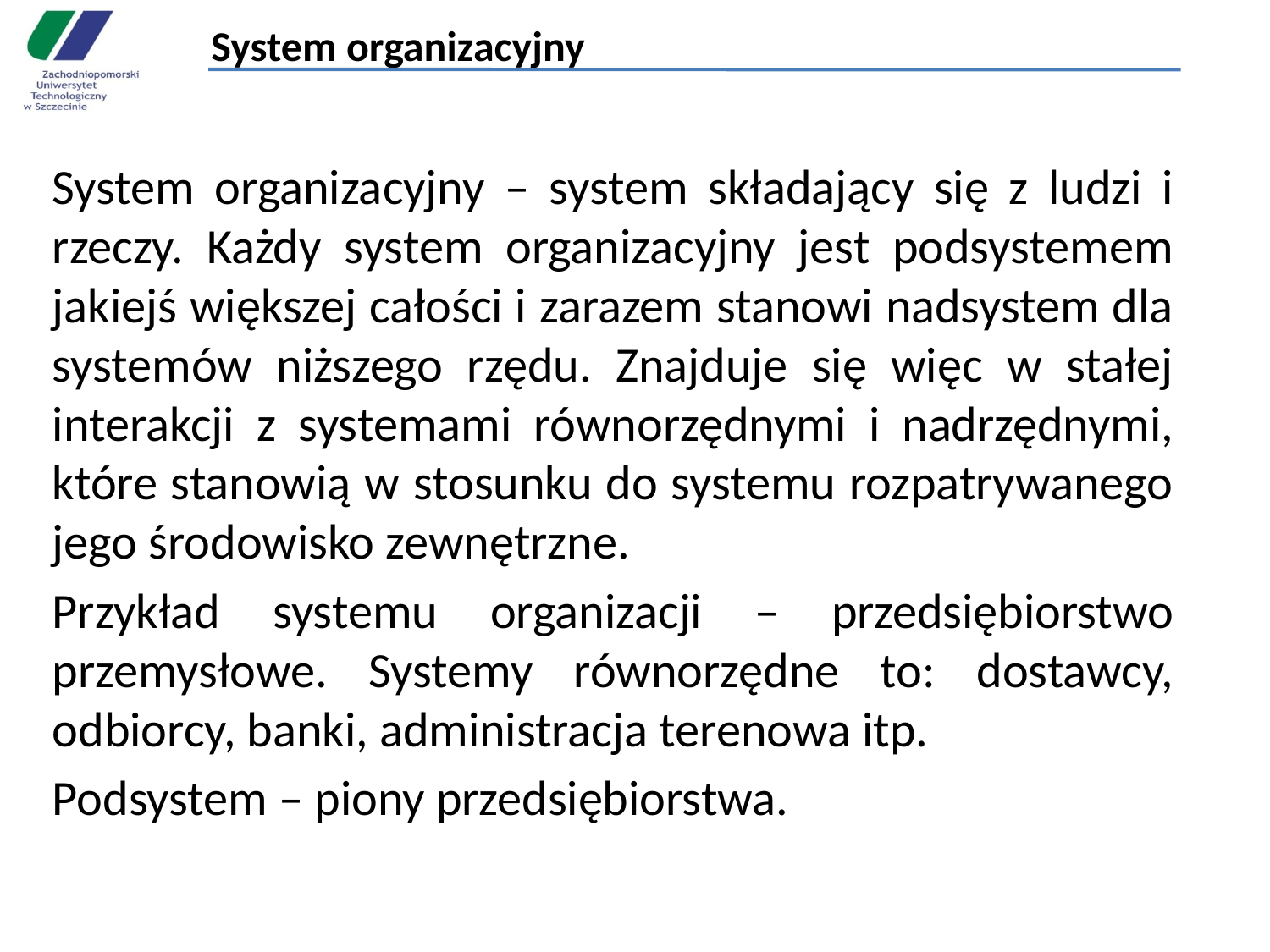

# System organizacyjny
System organizacyjny – system składający się z ludzi i rzeczy. Każdy system organizacyjny jest podsystemem jakiejś większej całości i zarazem stanowi nadsystem dla systemów niższego rzędu. Znajduje się więc w stałej interakcji z systemami równorzędnymi i nadrzędnymi, które stanowią w stosunku do systemu rozpatrywanego jego środowisko zewnętrzne.
Przykład systemu organizacji – przedsiębiorstwo przemysłowe. Systemy równorzędne to: dostawcy, odbiorcy, banki, administracja terenowa itp.
Podsystem – piony przedsiębiorstwa.